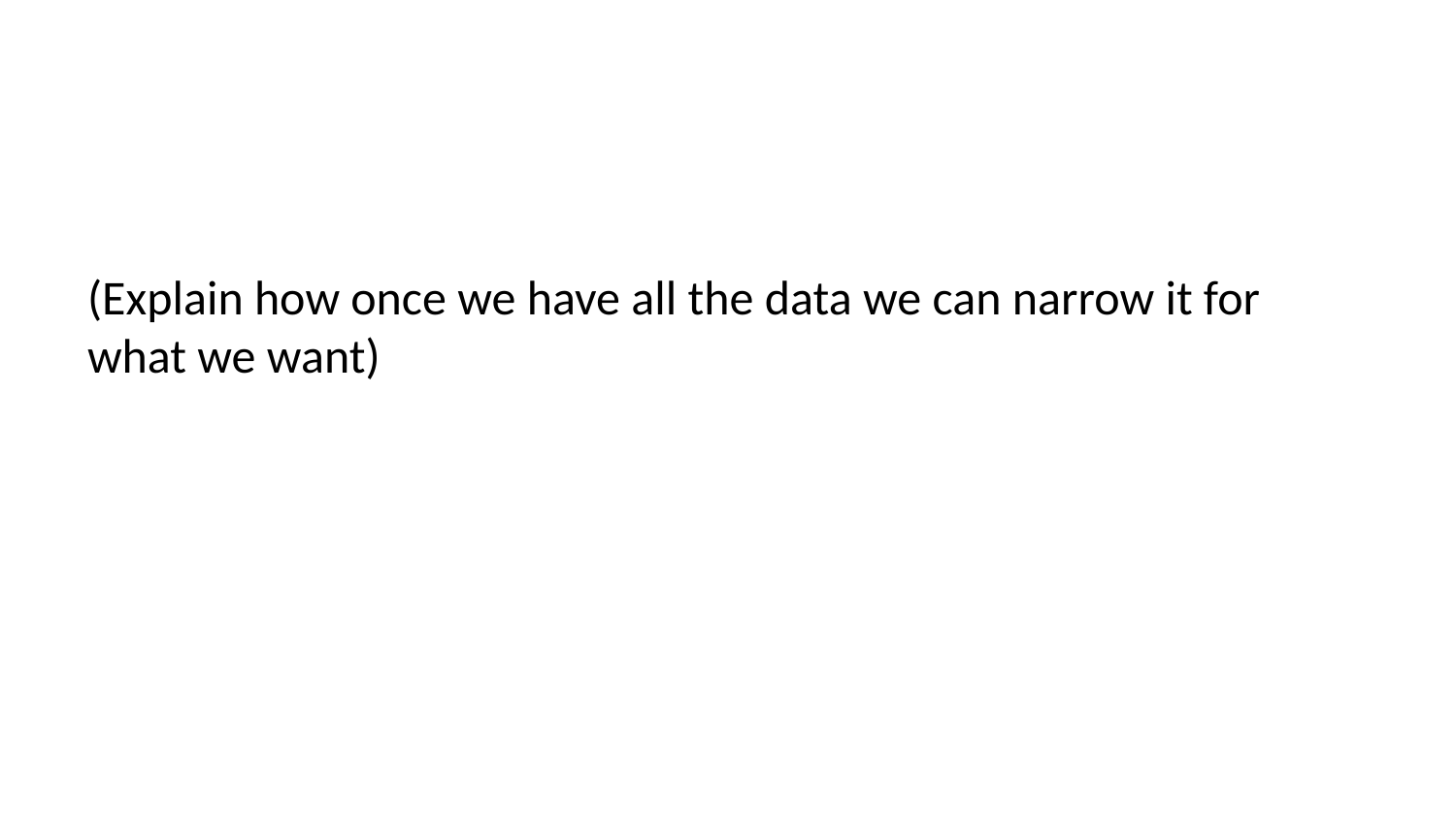

(Explain how once we have all the data we can narrow it for what we want)